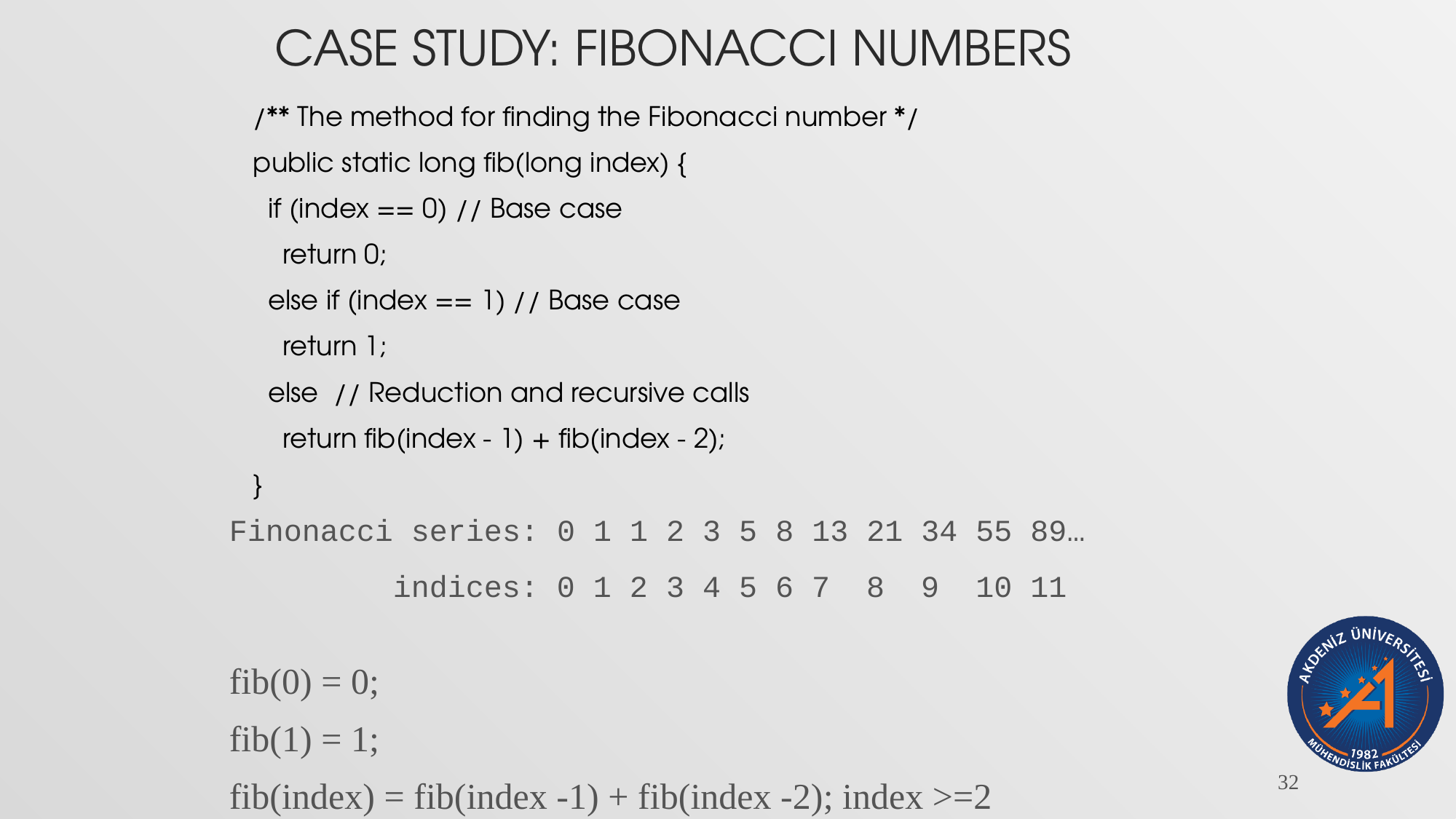

# Case Study: Fibonacci Numbers
/** The method for finding the Fibonacci number */
public static long fib(long index) {
  if (index == 0) // Base case
    return 0;
  else if (index == 1) // Base case
    return 1;
  else  // Reduction and recursive calls
    return fib(index - 1) + fib(index - 2);
}

Finonacci series: 0 1 1 2 3 5 8 13 21 34 55 89…
         indices: 0 1 2 3 4 5 6 7  8  9  10 11
fib(0) = 0;
fib(1) = 1;
fib(index) = fib(index -1) + fib(index -2); index >=2
32